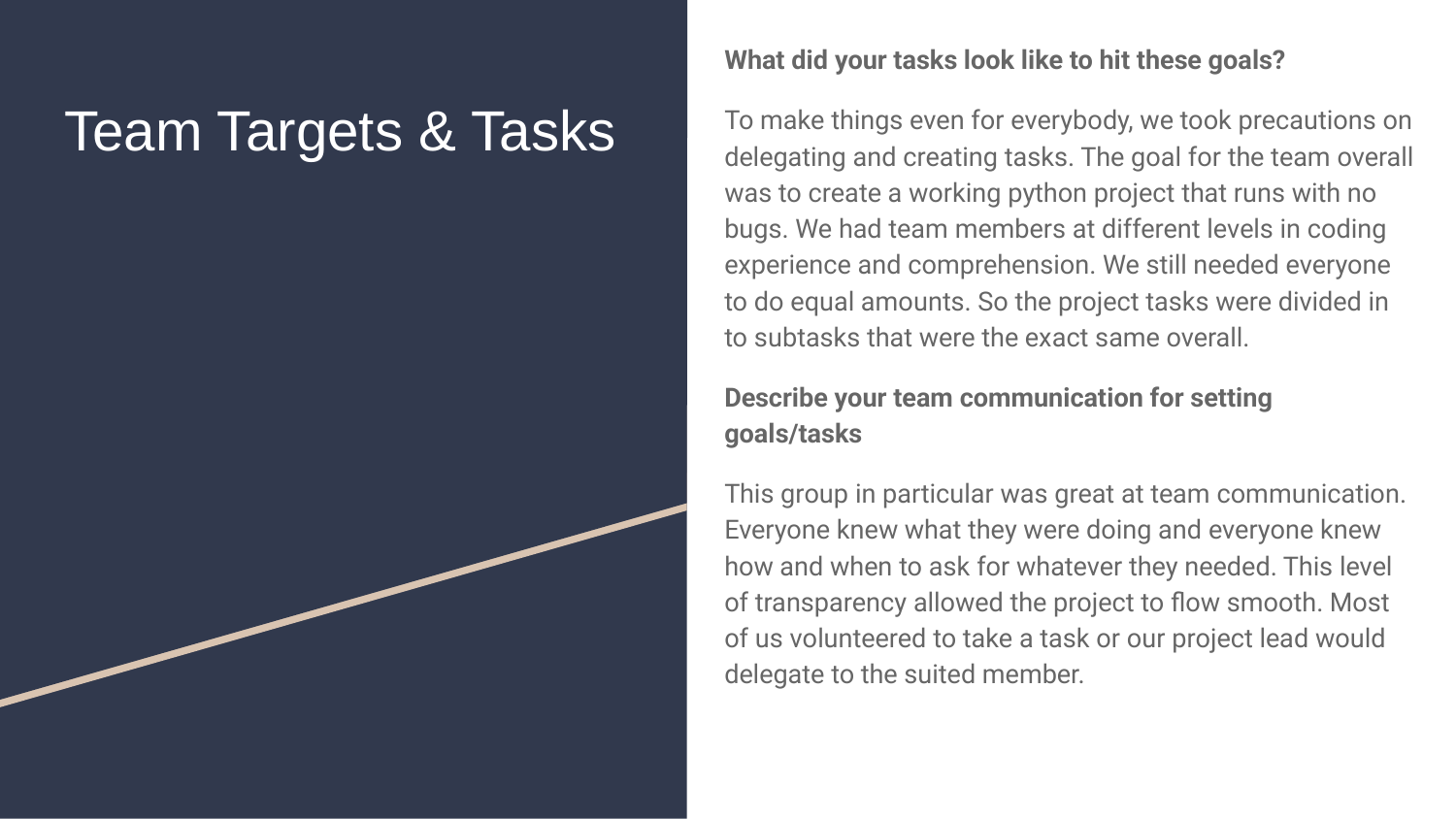

What did your tasks look like to hit these goals?
To make things even for everybody, we took precautions on delegating and creating tasks. The goal for the team overall was to create a working python project that runs with no bugs. We had team members at different levels in coding experience and comprehension. We still needed everyone to do equal amounts. So the project tasks were divided in to subtasks that were the exact same overall.
Describe your team communication for setting goals/tasks
This group in particular was great at team communication. Everyone knew what they were doing and everyone knew how and when to ask for whatever they needed. This level of transparency allowed the project to flow smooth. Most of us volunteered to take a task or our project lead would delegate to the suited member.
# Team Targets & Tasks